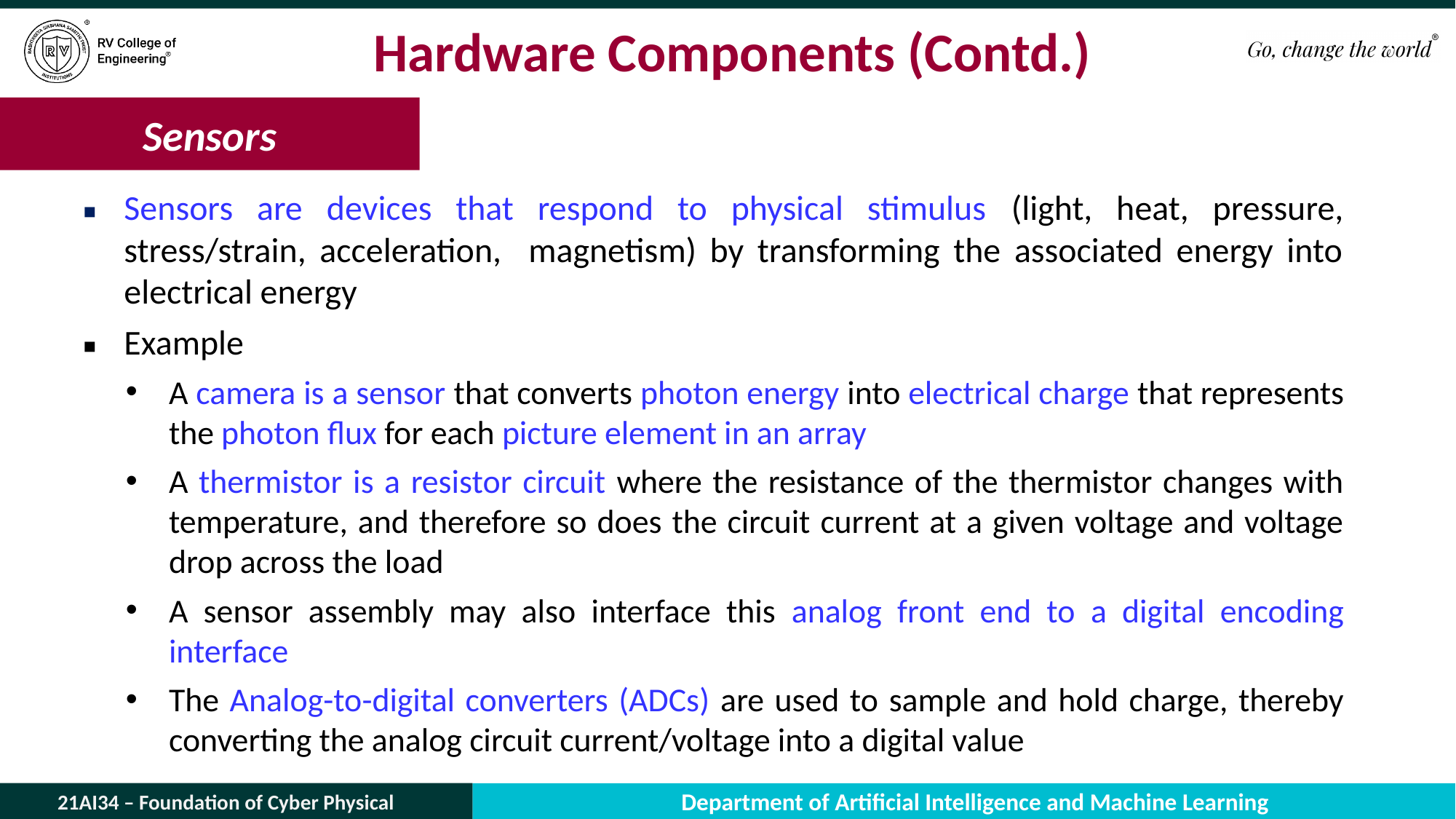

# Hardware Components (Contd.)
Sensors
Sensors are devices that respond to physical stimulus (light, heat, pressure, stress/strain, acceleration,  magnetism) by transforming the associated energy into electrical energy
Example
A camera is a sensor that converts photon energy into electrical charge that represents the photon flux for each picture element in an array
A thermistor is a resistor circuit where the resistance of the thermistor changes with temperature, and therefore so does the circuit current at a given voltage and voltage drop across the load
A sensor assembly may also interface this analog front end to a digital encoding interface
The Analog-to-digital converters (ADCs) are used to sample and hold charge, thereby converting the analog circuit current/voltage into a digital value